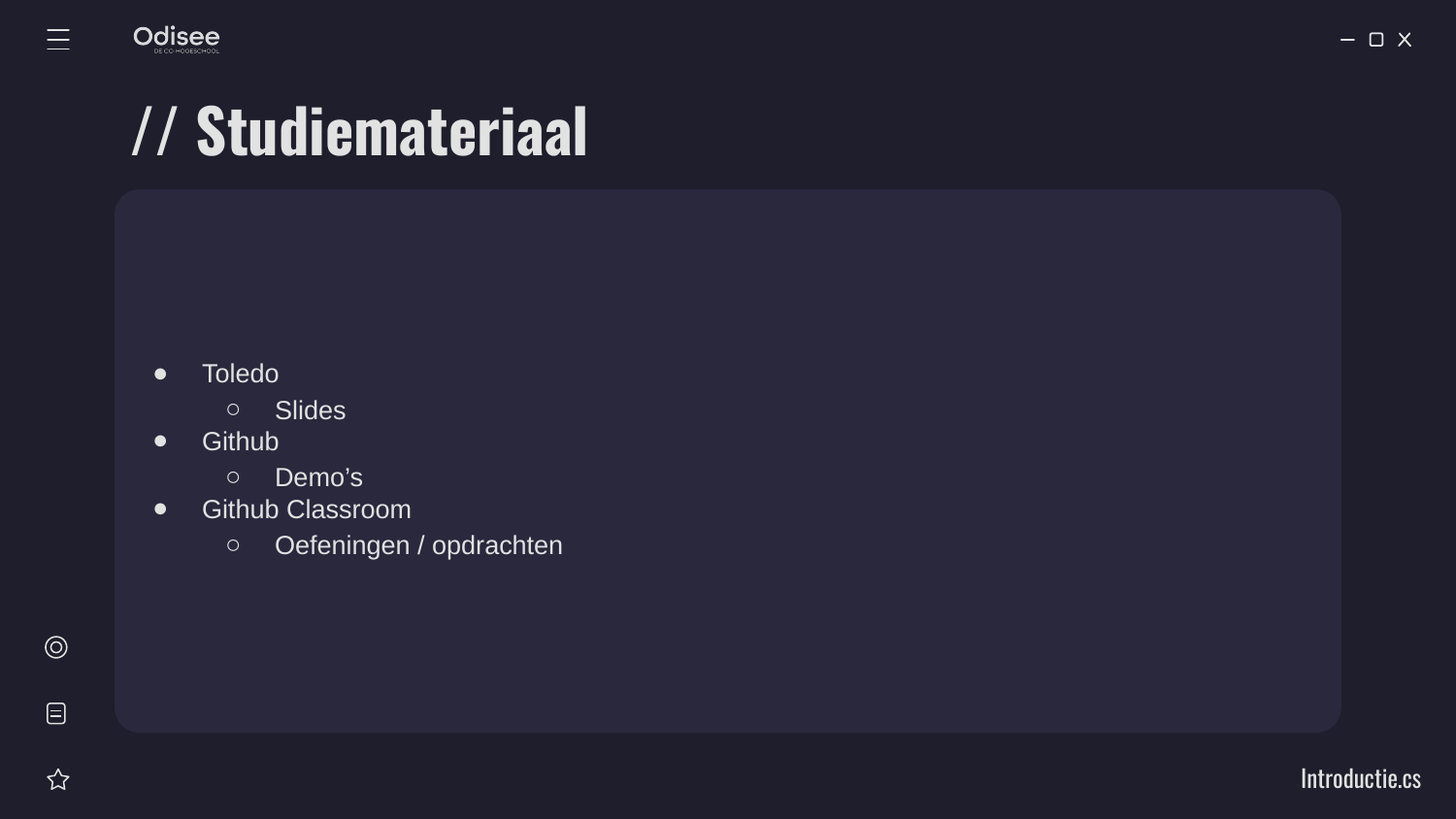

# // Studiemateriaal
Toledo
Slides
Github
Demo’s
Github Classroom
Oefeningen / opdrachten
Introductie.cs